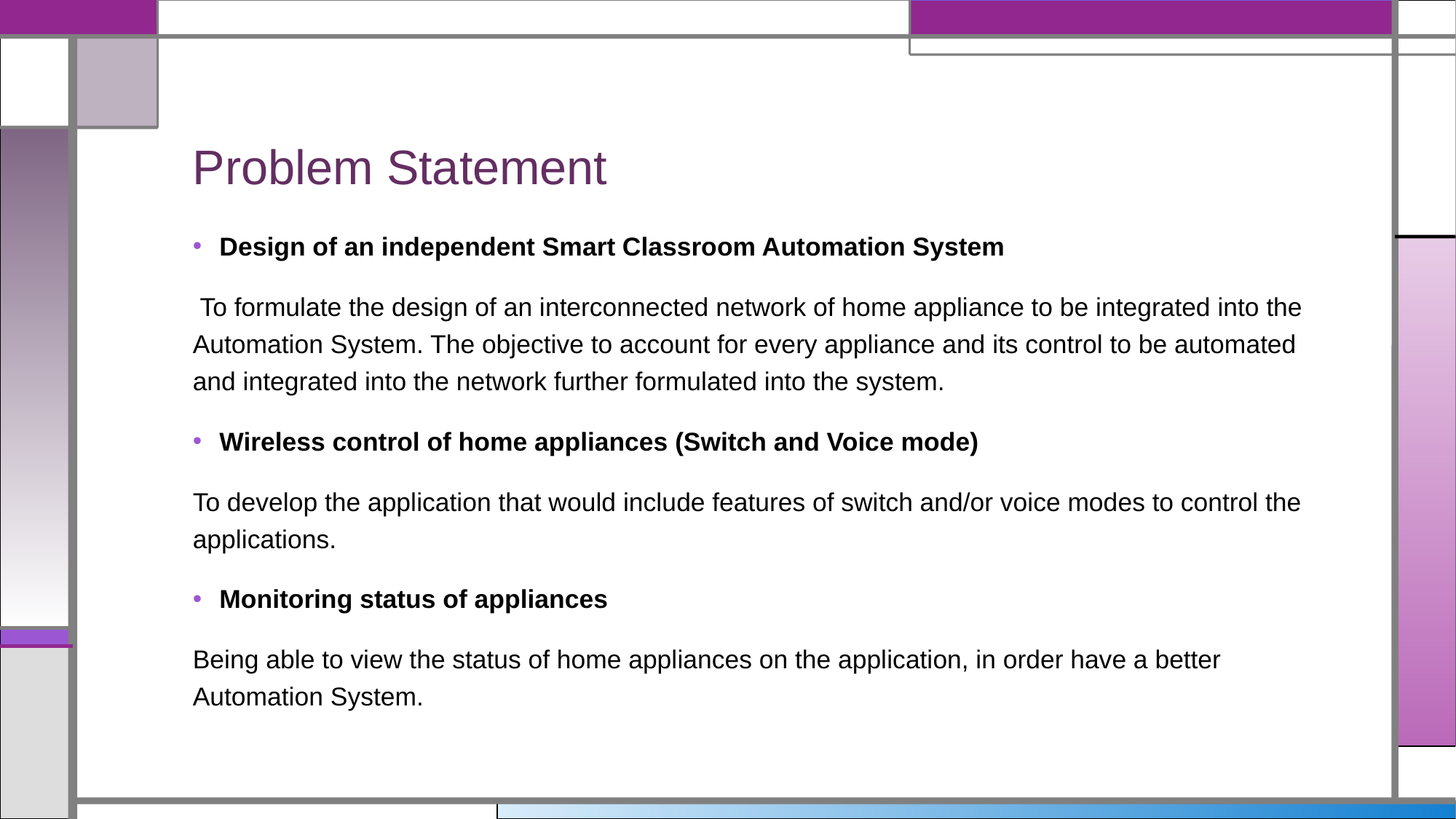

# Problem Statement
Design of an independent Smart Classroom Automation System
 To formulate the design of an interconnected network of home appliance to be integrated into the Automation System. The objective to account for every appliance and its control to be automated and integrated into the network further formulated into the system.
Wireless control of home appliances (Switch and Voice mode)
To develop the application that would include features of switch and/or voice modes to control the applications.
Monitoring status of appliances
Being able to view the status of home appliances on the application, in order have a better Automation System.